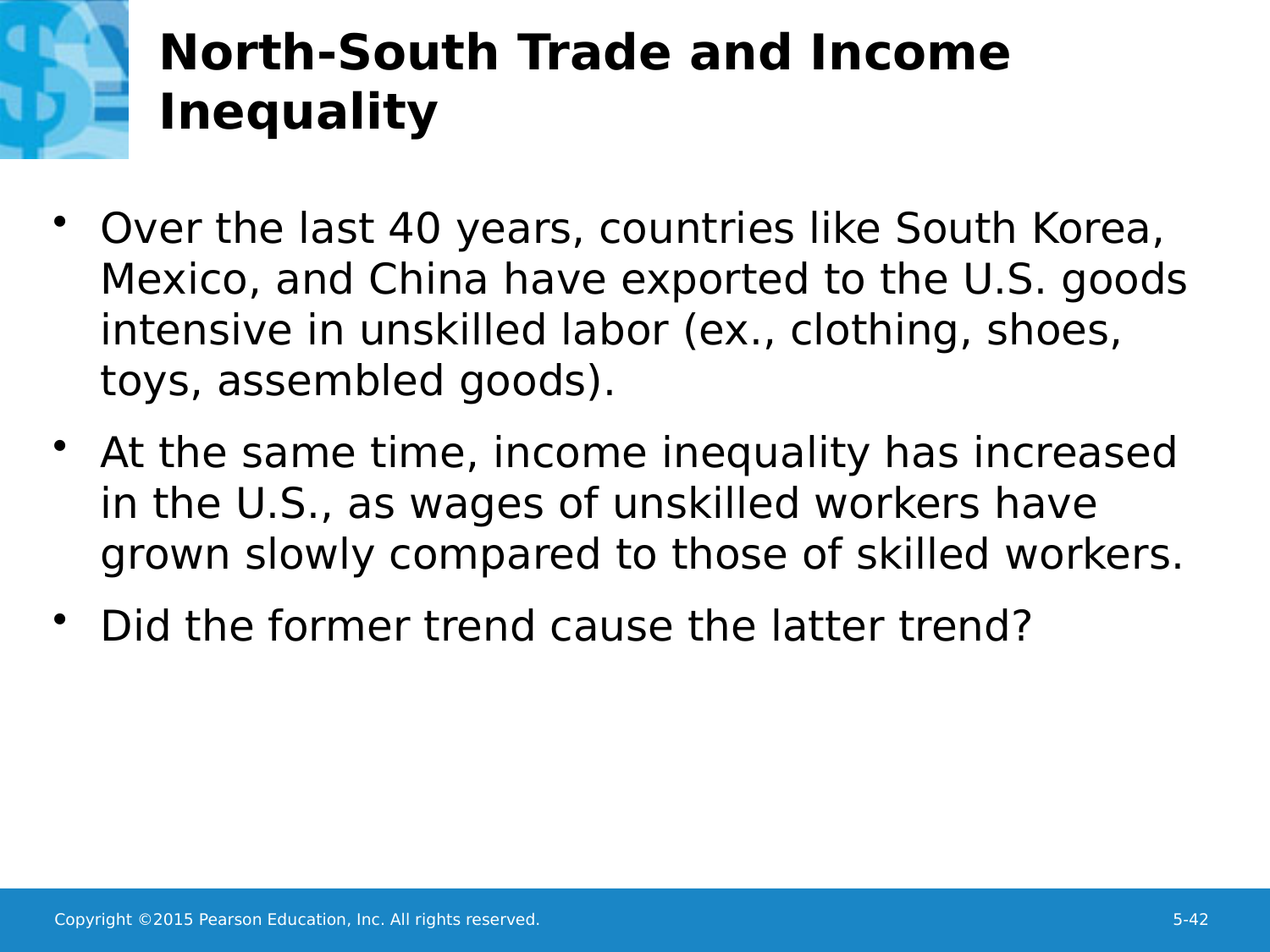

# North-South Trade and Income Inequality
Over the last 40 years, countries like South Korea, Mexico, and China have exported to the U.S. goods intensive in unskilled labor (ex., clothing, shoes, toys, assembled goods).
At the same time, income inequality has increased in the U.S., as wages of unskilled workers have grown slowly compared to those of skilled workers.
Did the former trend cause the latter trend?